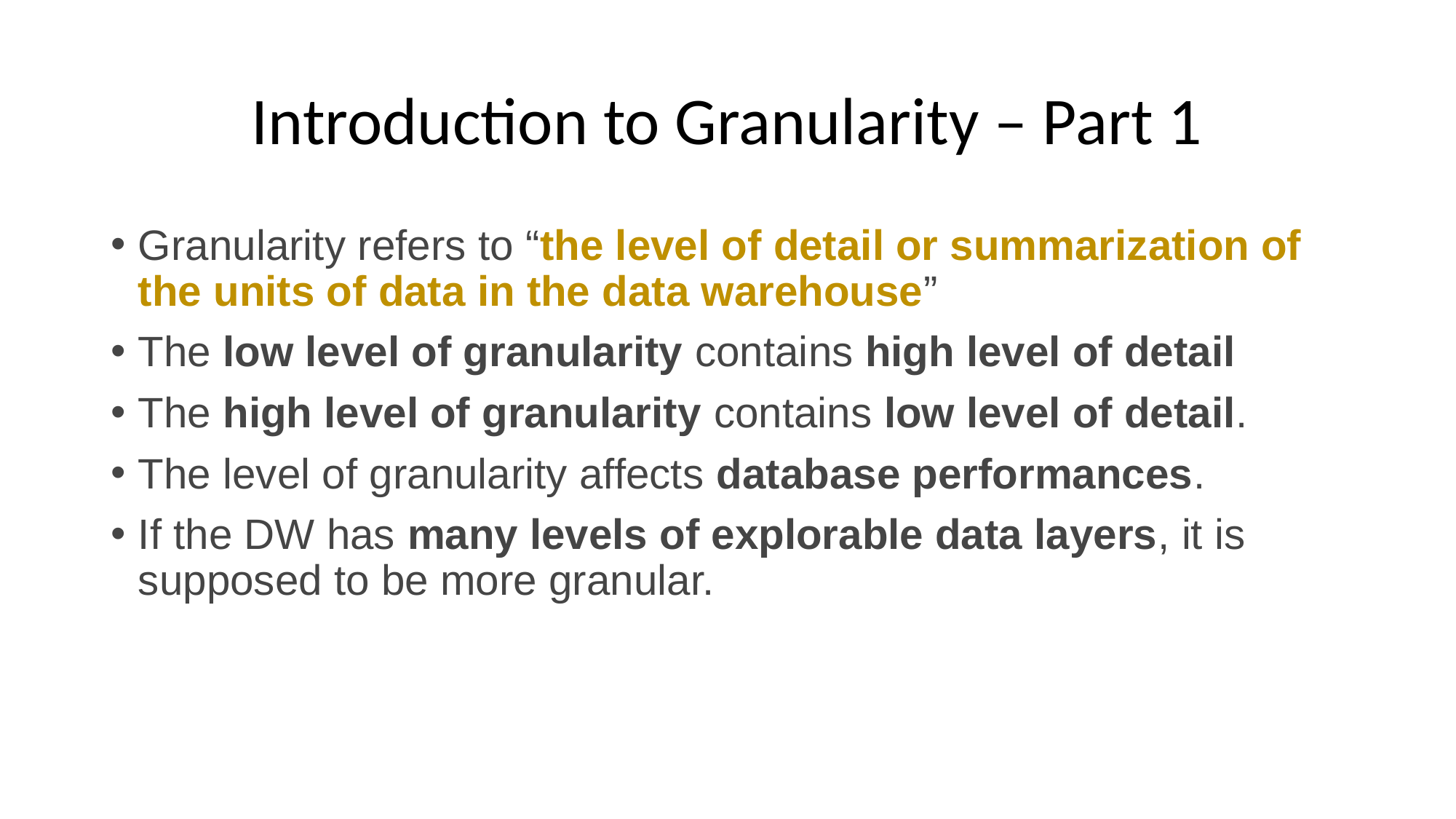

# Introduction to Granularity – Part 1
Granularity refers to “the level of detail or summarization of the units of data in the data warehouse”
The low level of granularity contains high level of detail
The high level of granularity contains low level of detail.
The level of granularity affects database performances.
If the DW has many levels of explorable data layers, it is supposed to be more granular.